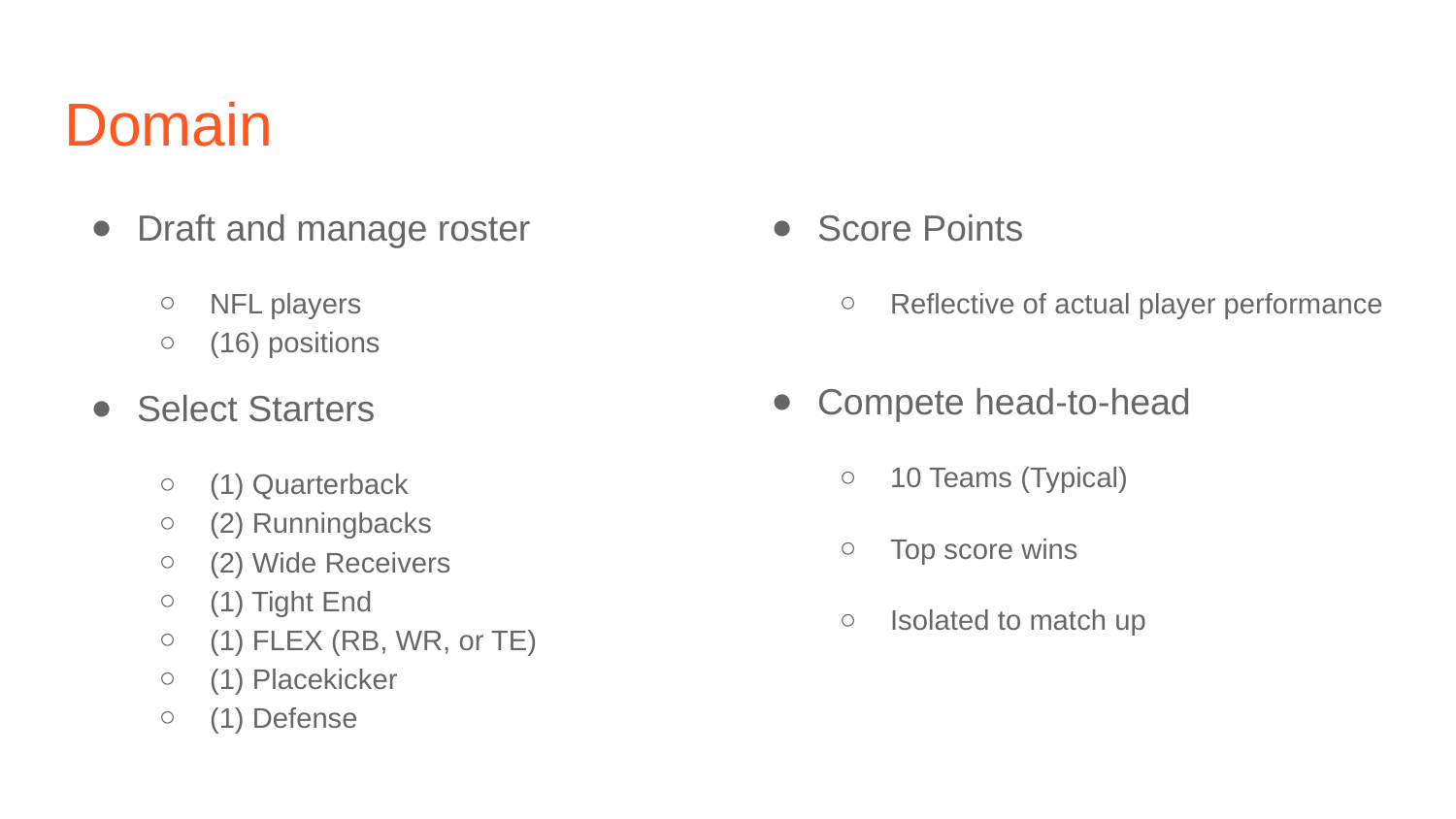

# Domain
Draft and manage roster
NFL players
(16) positions
Select Starters
(1) Quarterback
(2) Runningbacks
(2) Wide Receivers
(1) Tight End
(1) FLEX (RB, WR, or TE)
(1) Placekicker
(1) Defense
Score Points
Reflective of actual player performance
Compete head-to-head
10 Teams (Typical)
Top score wins
Isolated to match up